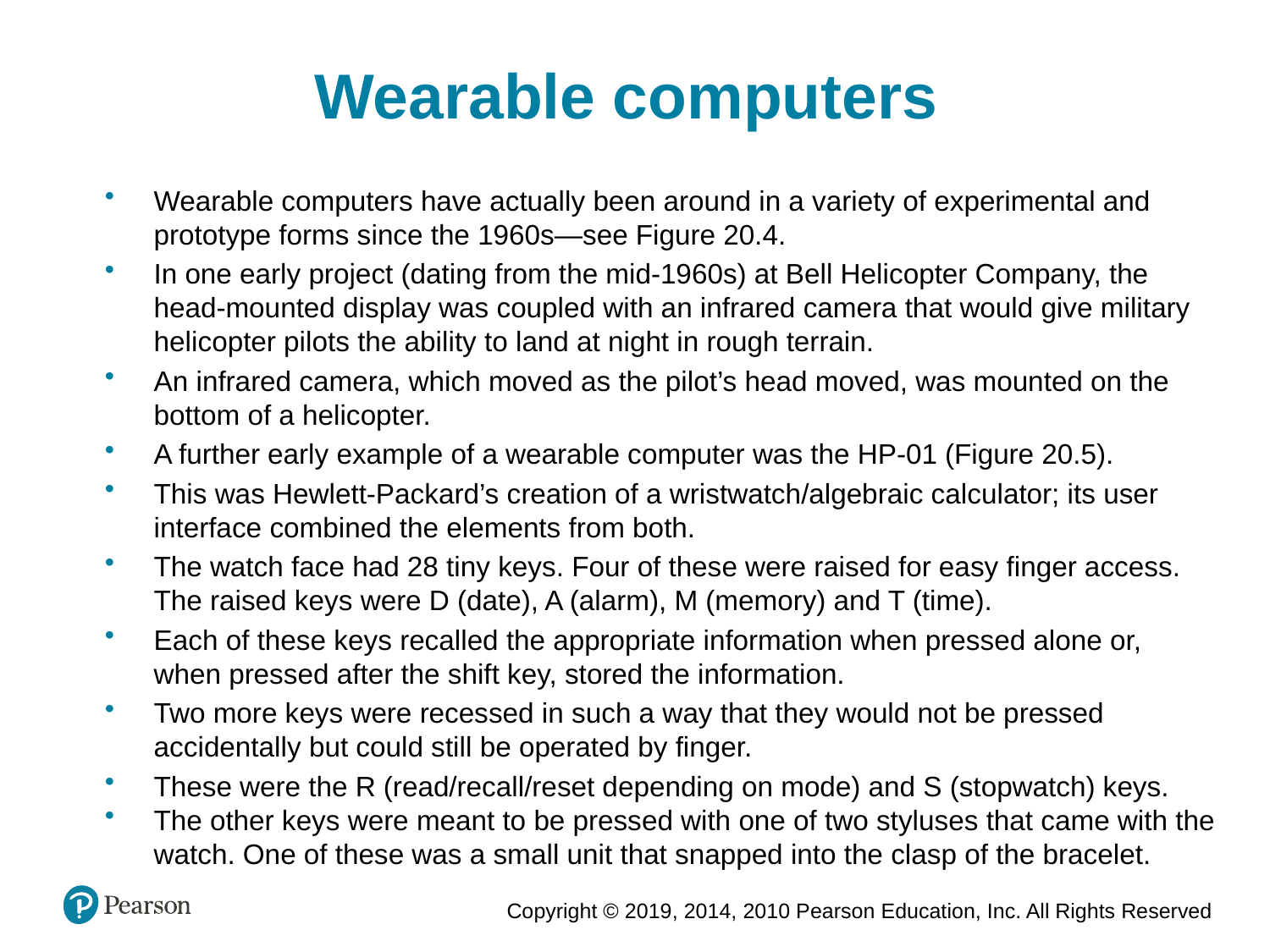

Wearable computers
Wearable computers have actually been around in a variety of experimental and prototype forms since the 1960s—see Figure 20.4.
In one early project (dating from the mid-1960s) at Bell Helicopter Company, the head-mounted display was coupled with an infrared camera that would give military helicopter pilots the ability to land at night in rough terrain.
An infrared camera, which moved as the pilot’s head moved, was mounted on the bottom of a helicopter.
A further early example of a wearable computer was the HP-01 (Figure 20.5).
This was Hewlett-Packard’s creation of a wristwatch/algebraic calculator; its user interface combined the elements from both.
The watch face had 28 tiny keys. Four of these were raised for easy finger access. The raised keys were D (date), A (alarm), M (memory) and T (time).
Each of these keys recalled the appropriate information when pressed alone or, when pressed after the shift key, stored the information.
Two more keys were recessed in such a way that they would not be pressed accidentally but could still be operated by finger.
These were the R (read/recall/reset depending on mode) and S (stopwatch) keys.
The other keys were meant to be pressed with one of two styluses that came with the watch. One of these was a small unit that snapped into the clasp of the bracelet.